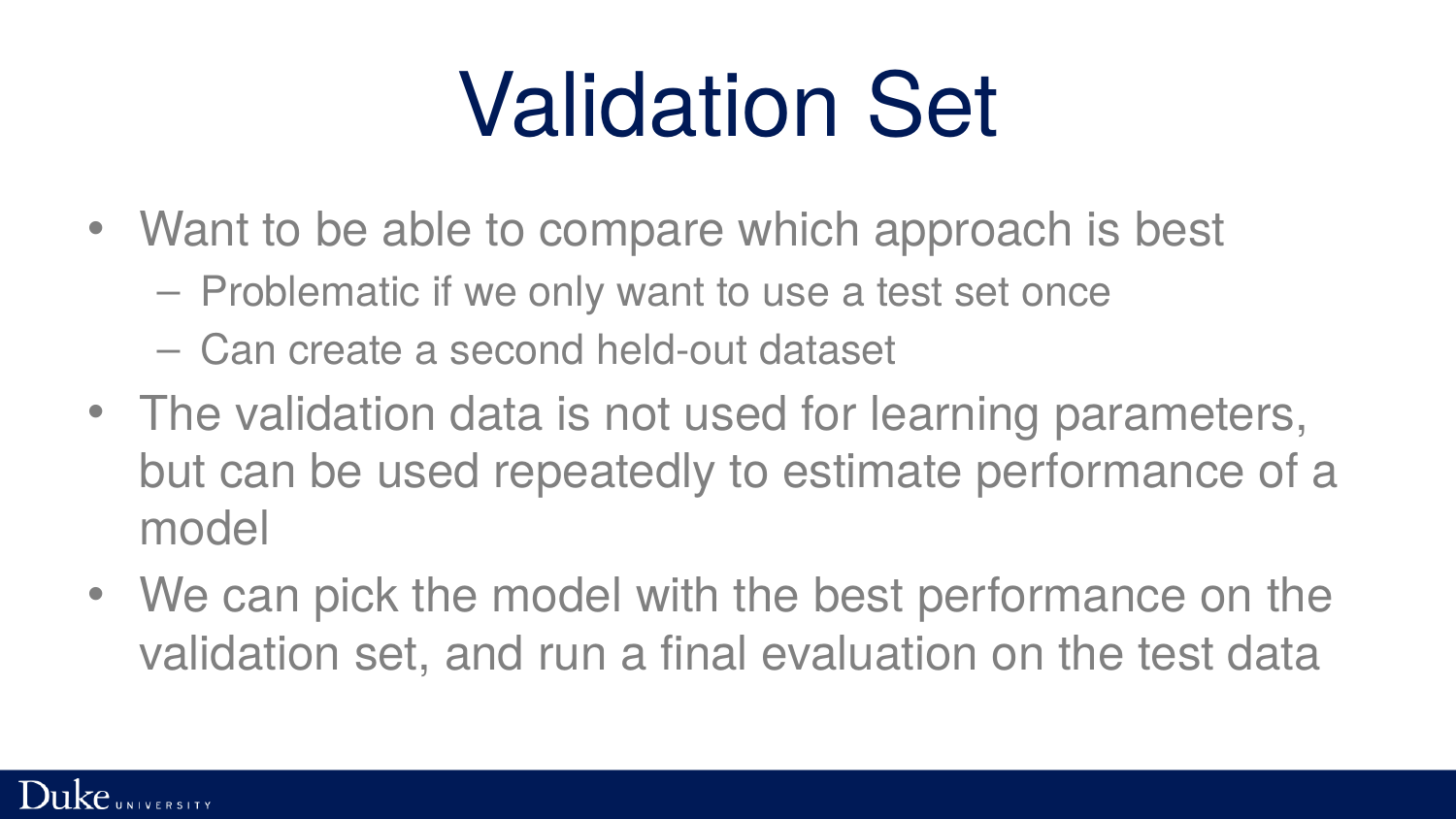

# Validation Set
Want to be able to compare which approach is best
Problematic if we only want to use a test set once
Can create a second held-out dataset
The validation data is not used for learning parameters, but can be used repeatedly to estimate performance of a model
We can pick the model with the best performance on the validation set, and run a final evaluation on the test data